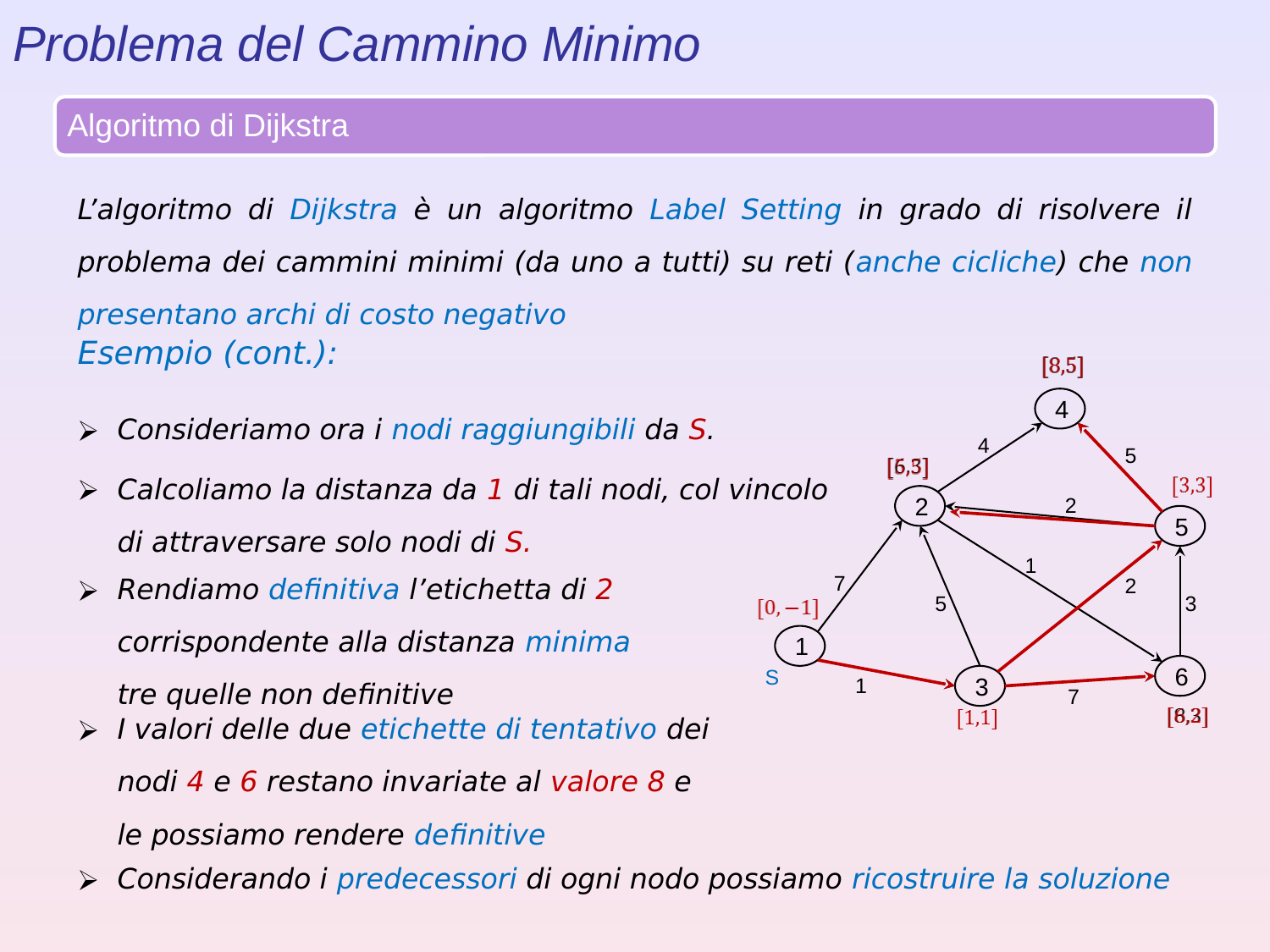

Problema del Cammino Minimo

Algoritmo di Dijkstra
L’algoritmo di Dijkstra è un algoritmo Label Setting in grado di risolvere il problema dei cammini minimi (da uno a tutti) su reti (anche cicliche) che non presentano archi di costo negativo
Esempio (cont.):

Consideriamo ora i nodi raggiungibili da S.
4
4
5
Calcoliamo la distanza da 1 di tali nodi, col vincolo di attraversare solo nodi di S.

2
2
5
1
Rendiamo definitiva l’etichetta di 2 corrispondente alla distanza minima tre quelle non definitive
7
2
5
3

1
6
S
1
3
7
I valori delle due etichette di tentativo dei nodi 4 e 6 restano invariate al valore 8 e le possiamo rendere definitive

Considerando i predecessori di ogni nodo possiamo ricostruire la soluzione